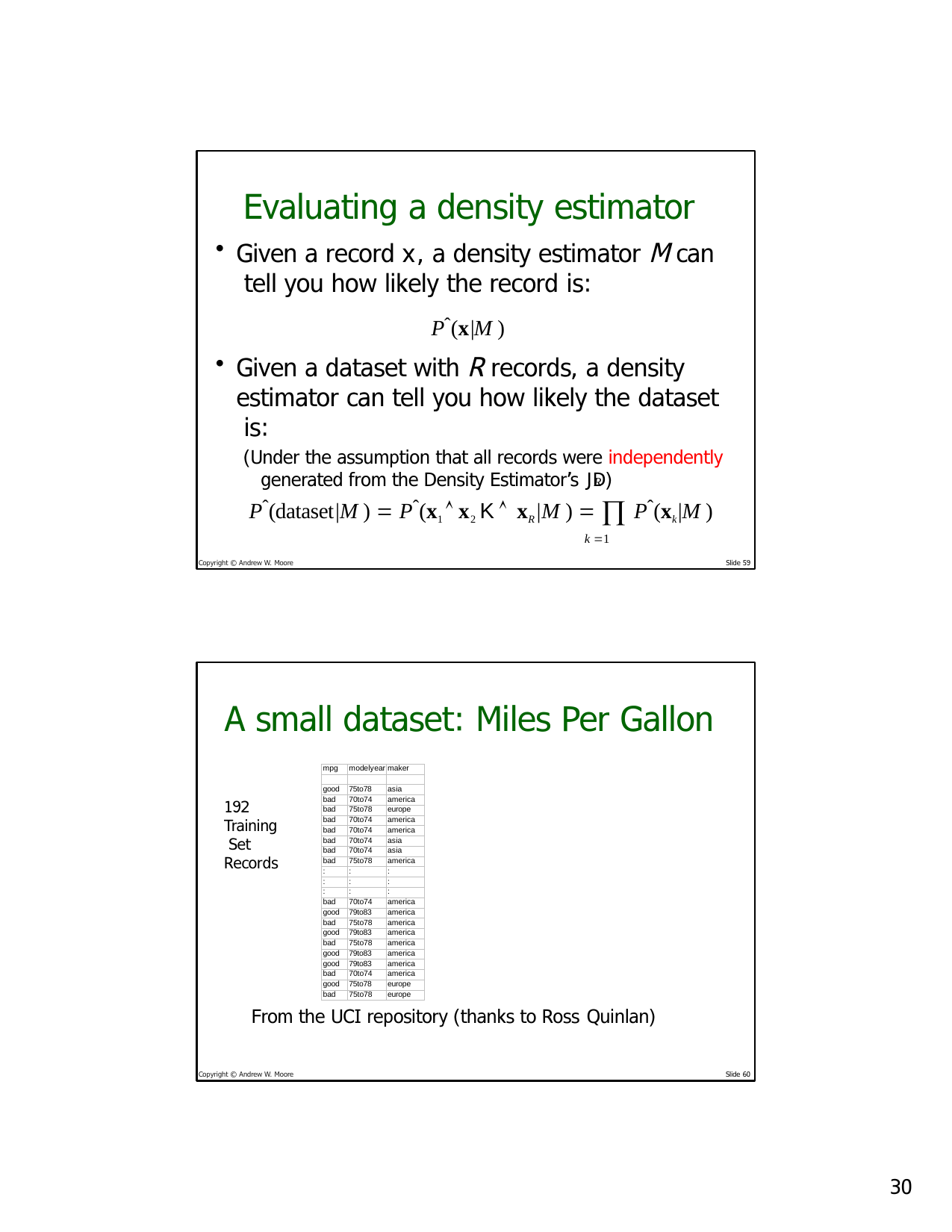

# Evaluating a density estimator
Given a record x, a density estimator M can  tell you how likely the record is:
Pˆ(x|M )
Given a dataset with R records, a density  estimator can tell you how likely the dataset  is:
(Under the assumption that all records were independently  generated from the Density Estimator’s JD)
Pˆ(dataset|M ) = Pˆ(x1 ∧ x2 K∧ xR|M ) = ∏ Pˆ(xk|M )
k =1
R
Copyright © Andrew W. Moore
Slide 59

A small dataset: Miles Per Gallon
| mpg | modelyear | maker |
| --- | --- | --- |
|  |  |  |
| good | 75to78 | asia |
| bad | 70to74 | america |
| bad | 75to78 | europe |
| bad | 70to74 | america |
| bad | 70to74 | america |
| bad | 70to74 | asia |
| bad | 70to74 | asia |
| bad | 75to78 | america |
| : | : | : |
| : | : | : |
| : | : | : |
| bad | 70to74 | america |
| good | 79to83 | america |
| bad | 75to78 | america |
| good | 79to83 | america |
| bad | 75to78 | america |
| good | 79to83 | america |
| good | 79to83 | america |
| bad | 70to74 | america |
| good | 75to78 | europe |
| bad | 75to78 | europe |
192
Training  Set  Records
From the UCI repository (thanks to Ross Quinlan)
Copyright © Andrew W. Moore
Slide 60
30